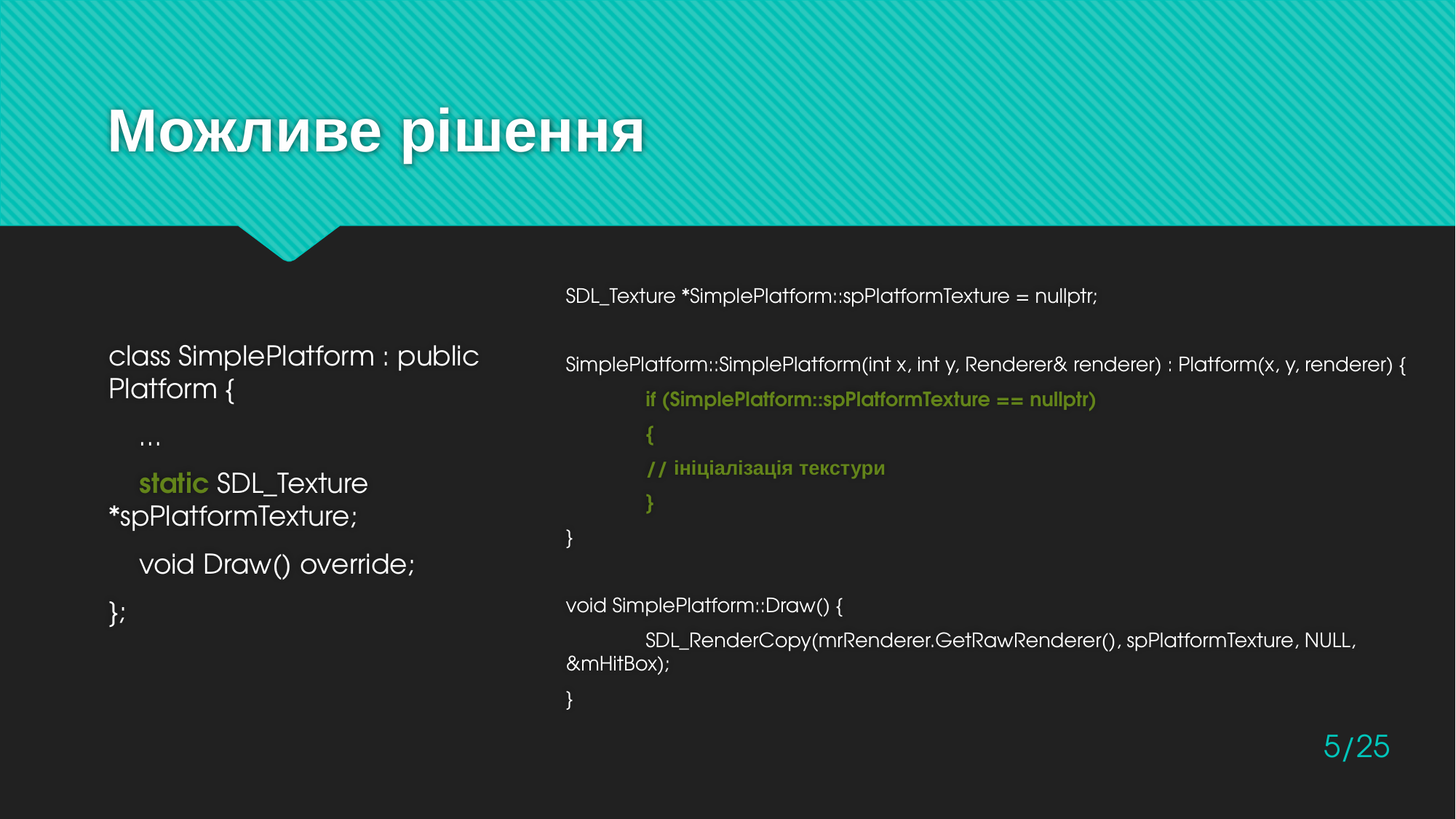

# Можливе рішення
class SimplePlatform : public Platform {
    …
    static SDL_Texture *spPlatformTexture;
    void Draw() override;
};
SDL_Texture *SimplePlatform::spPlatformTexture = nullptr;

SimplePlatform::SimplePlatform(int x, int y, Renderer& renderer) : Platform(x, y, renderer) {
	if (SimplePlatform::spPlatformTexture == nullptr)
	{
		// ініціалізація текстури
	}
}

void SimplePlatform::Draw() {
	SDL_RenderCopy(mrRenderer.GetRawRenderer(), spPlatformTexture, NULL, &mHitBox);
}
5/25